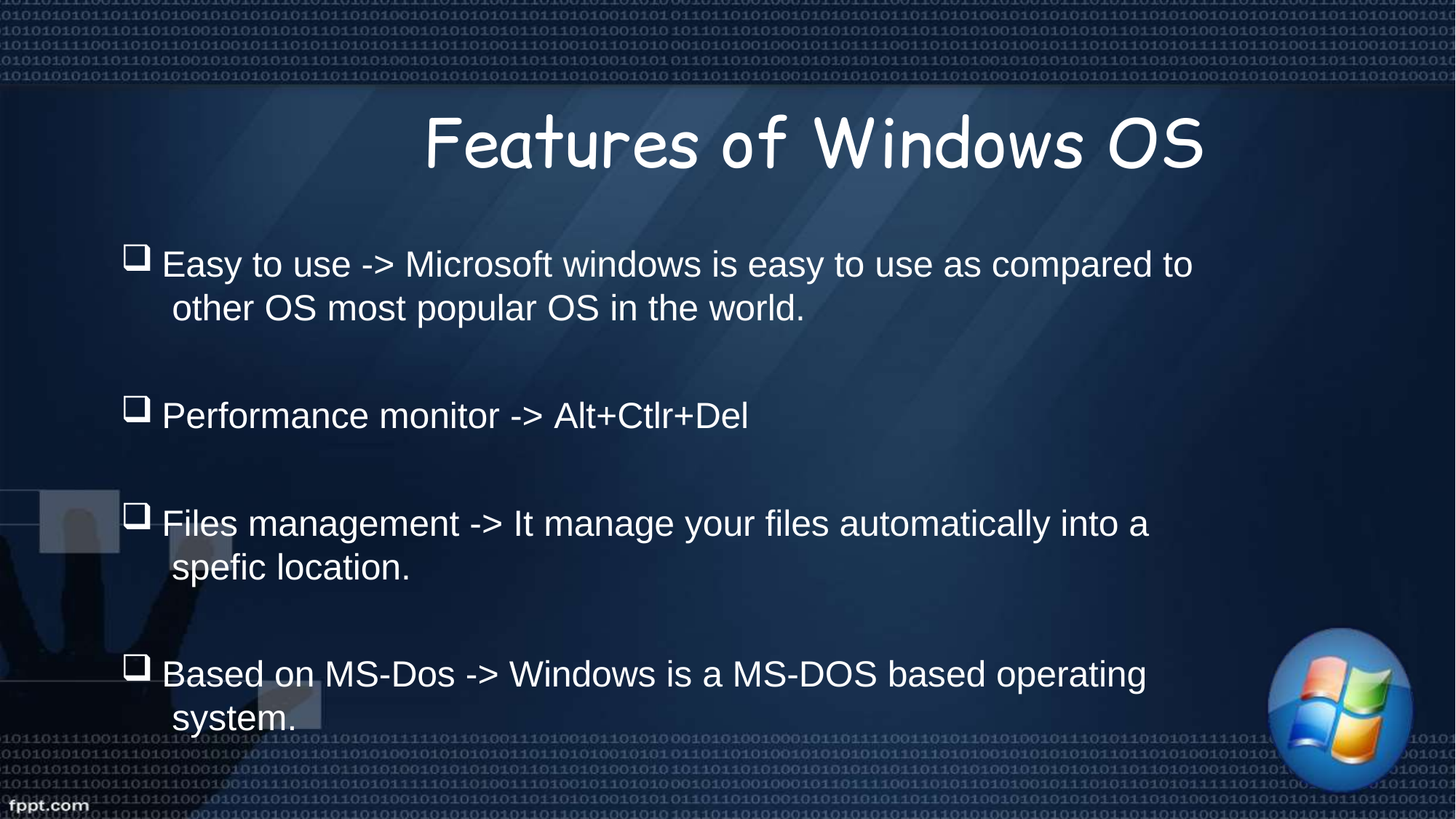

# Features of Windows OS
Easy to use -> Microsoft windows is easy to use as compared to  other OS most popular OS in the world.

Performance monitor -> Alt+Ctlr+Del

Files management -> It manage your files automatically into a  spefic location.

Based on MS-Dos -> Windows is a MS-DOS based operating  system.